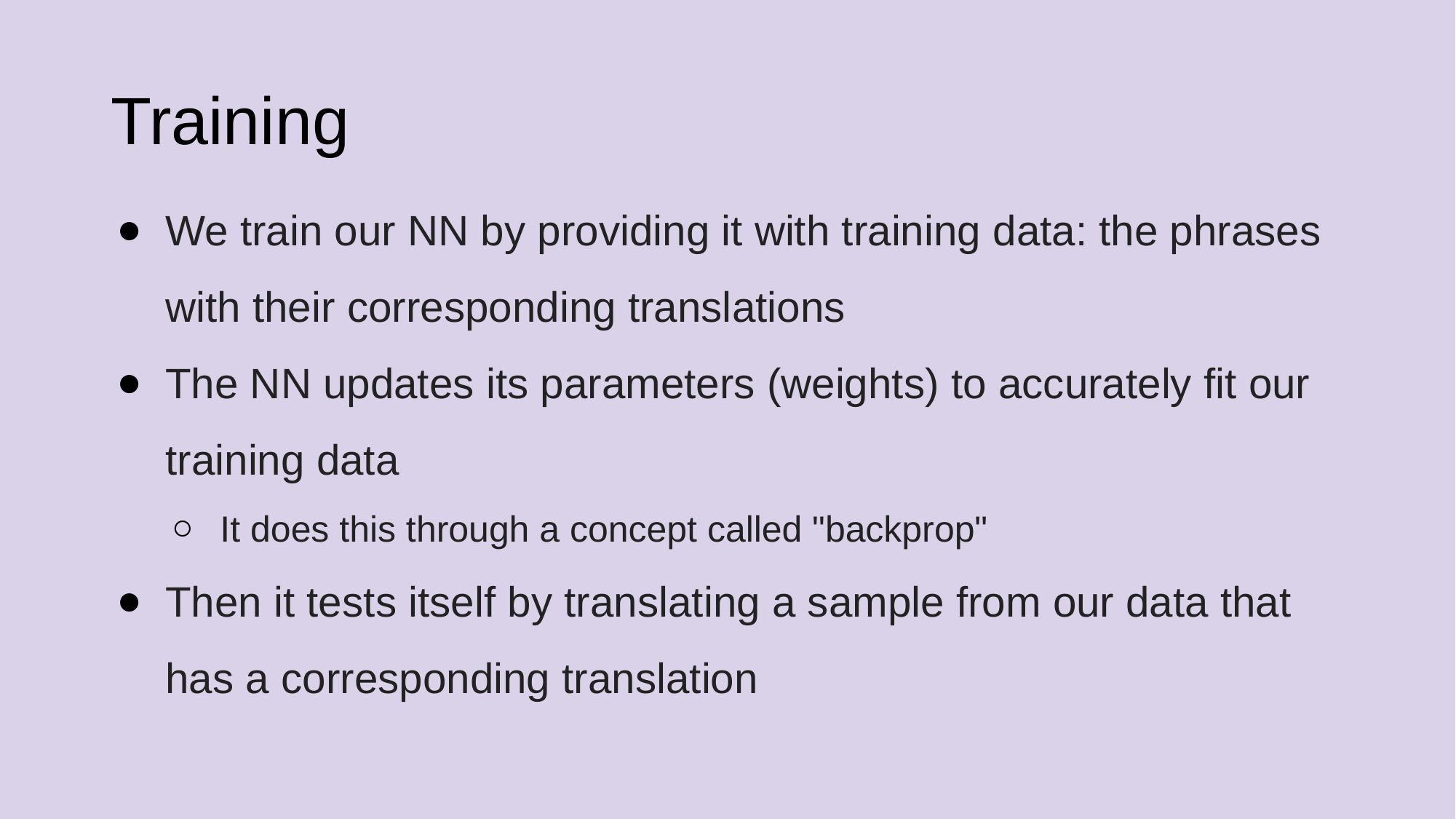

# Training
We train our NN by providing it with training data: the phrases with their corresponding translations
The NN updates its parameters (weights) to accurately fit our training data
It does this through a concept called "backprop"
Then it tests itself by translating a sample from our data that has a corresponding translation